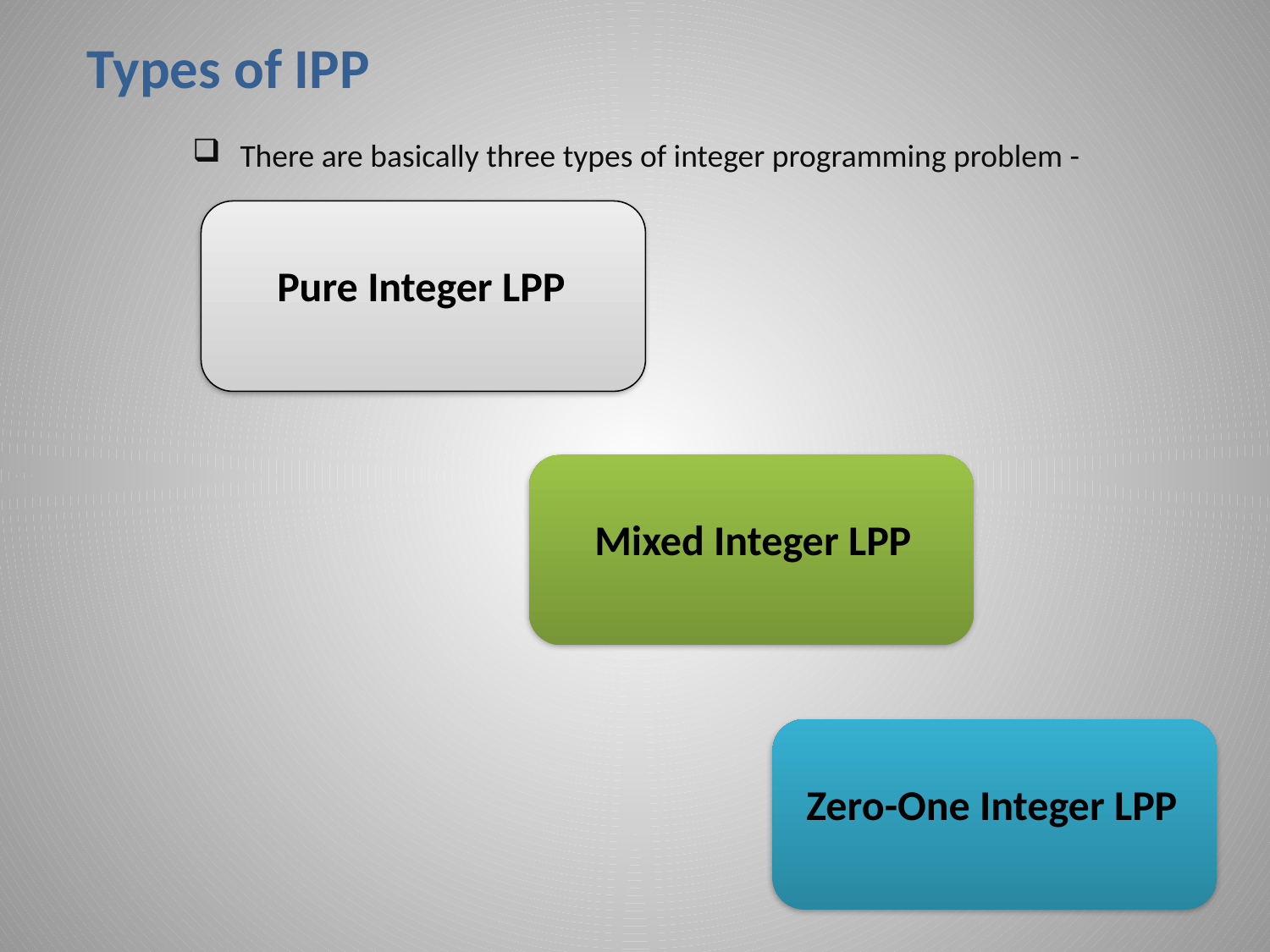

# Types of IPP
There are basically three types of integer programming problem -

Pure Integer LPP

Mixed Integer LPP

Zero-One Integer LPP